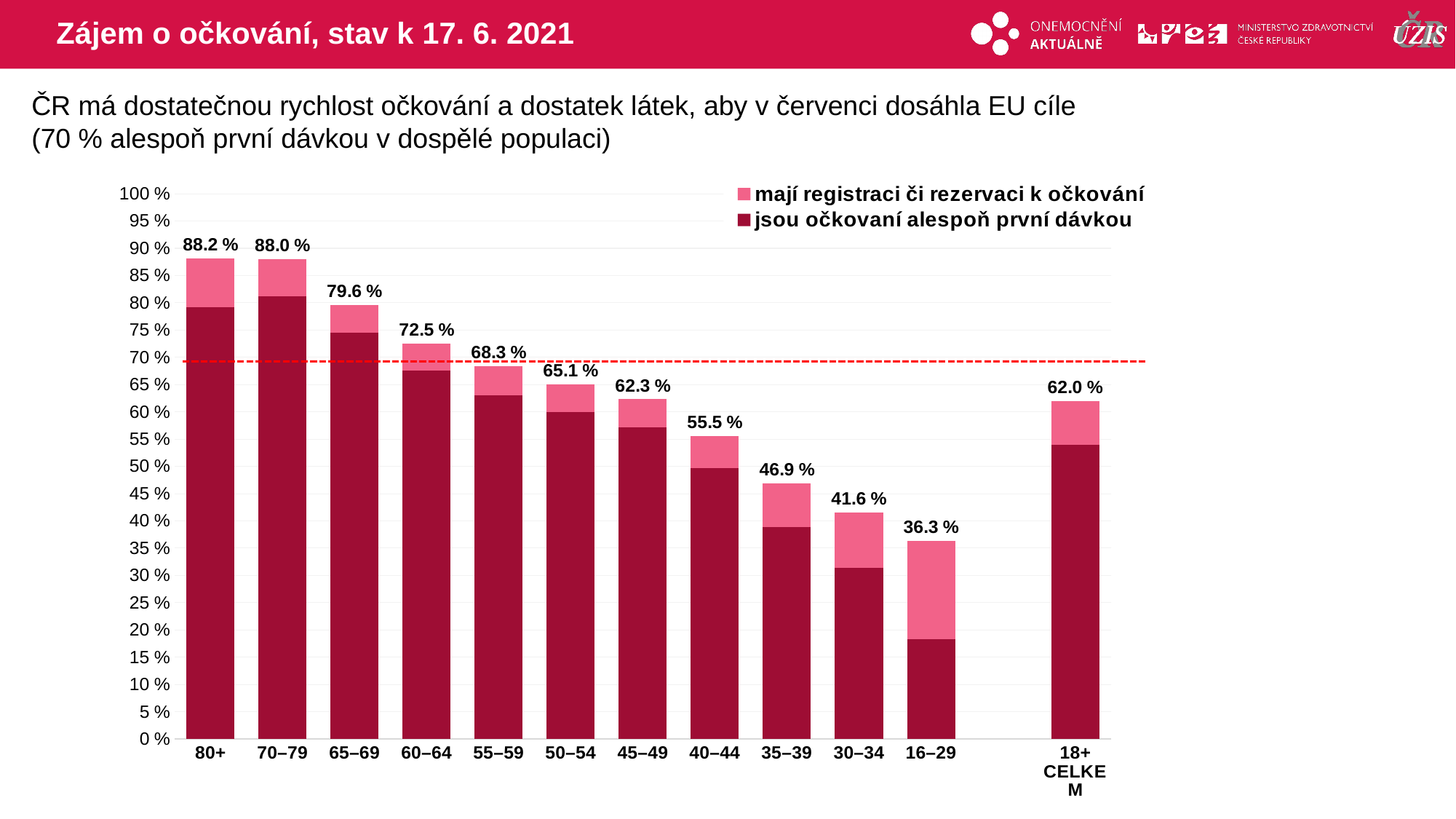

# Zájem o očkování, stav k 17. 6. 2021
ČR má dostatečnou rychlost očkování a dostatek látek, aby v červenci dosáhla EU cíle
(70 % alespoň první dávkou v dospělé populaci)

### Chart

| Category | mají registraci či rezervaci k očkování | jsou očkovaní alespoň první dávkou |
|---|---|---|
| 80+ | 88.15041 | 79.2427703 |
| 70–79 | 87.98559 | 81.250951 |
| 65–69 | 79.62964 | 74.50098 |
| 60–64 | 72.48479 | 67.5550191 |
| 55–59 | 68.3441 | 63.0958905 |
| 50–54 | 65.08553 | 59.897581 |
| 45–49 | 62.32016 | 57.1521642 |
| 40–44 | 55.5414 | 49.6416182 |
| 35–39 | 46.85442 | 38.8274416 |
| 30–34 | 41.57687 | 31.43125 |
| 16–29 | 36.33311 | 18.3783449 |
|  | None | None |
| 18+ CELKEM | 61.96585 | 53.9113374 |